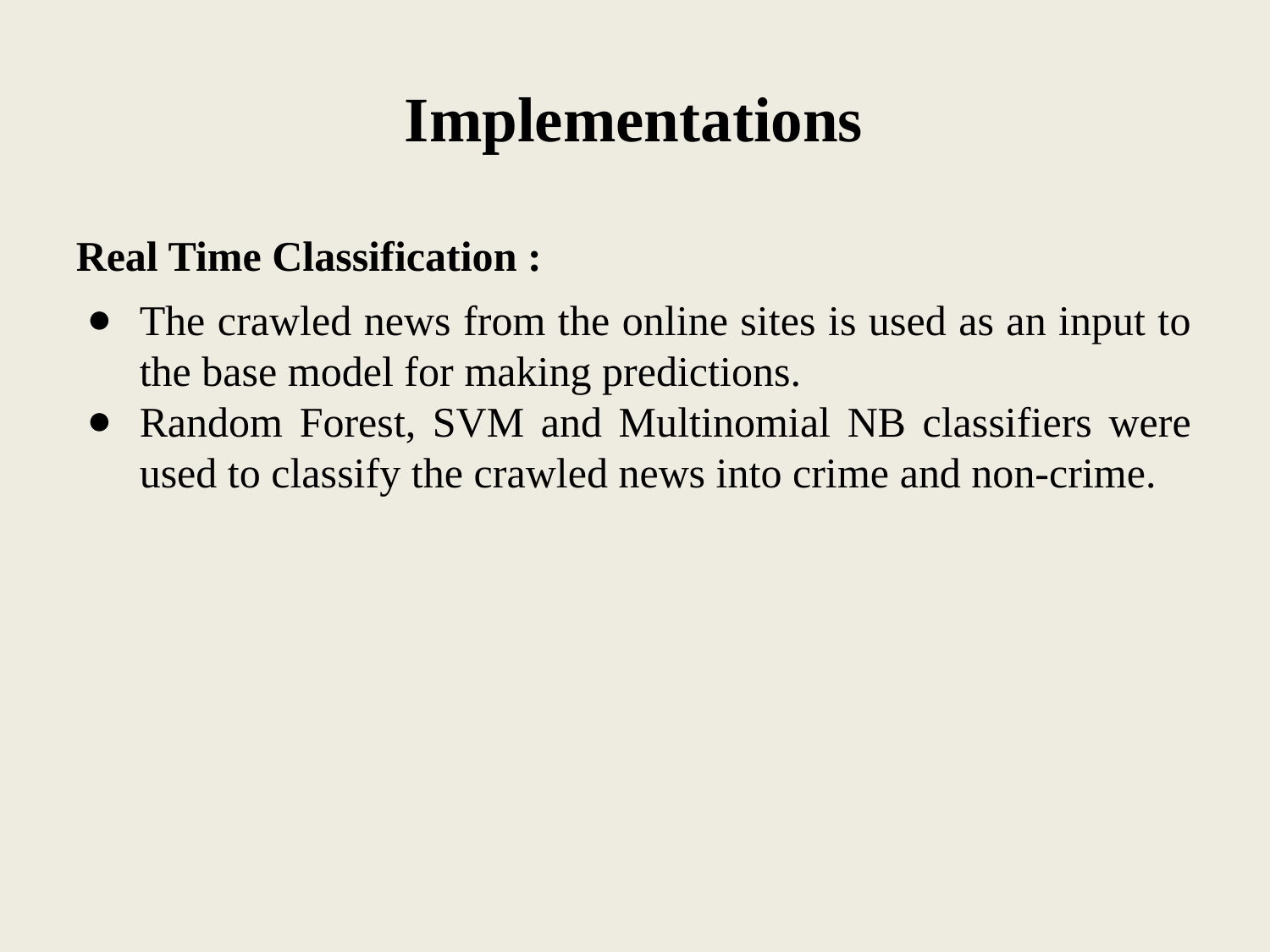

# Implementations
Real Time Classification :
The crawled news from the online sites is used as an input to the base model for making predictions.
Random Forest, SVM and Multinomial NB classifiers were used to classify the crawled news into crime and non-crime.